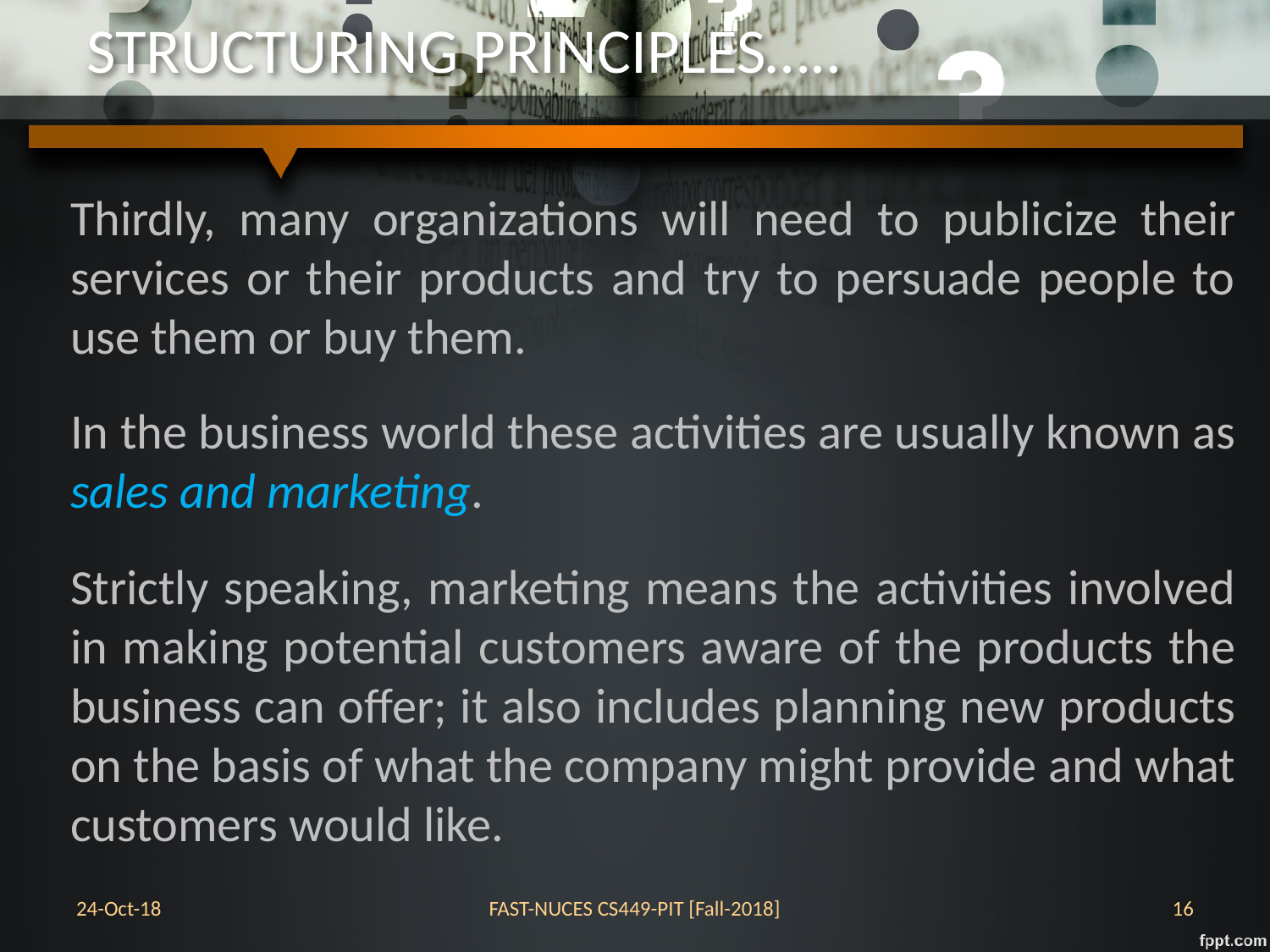

# STRUCTURING PRINCIPLES…..
Thirdly, many organizations will need to publicize their services or their products and try to persuade people to use them or buy them.

In the business world these activities are usually known as sales and marketing.

Strictly speaking, marketing means the activities involved in making potential customers aware of the products the business can offer; it also includes planning new products on the basis of what the company might provide and what customers would like.
24-Oct-18
FAST-NUCES CS449-PIT [Fall-2018]
16